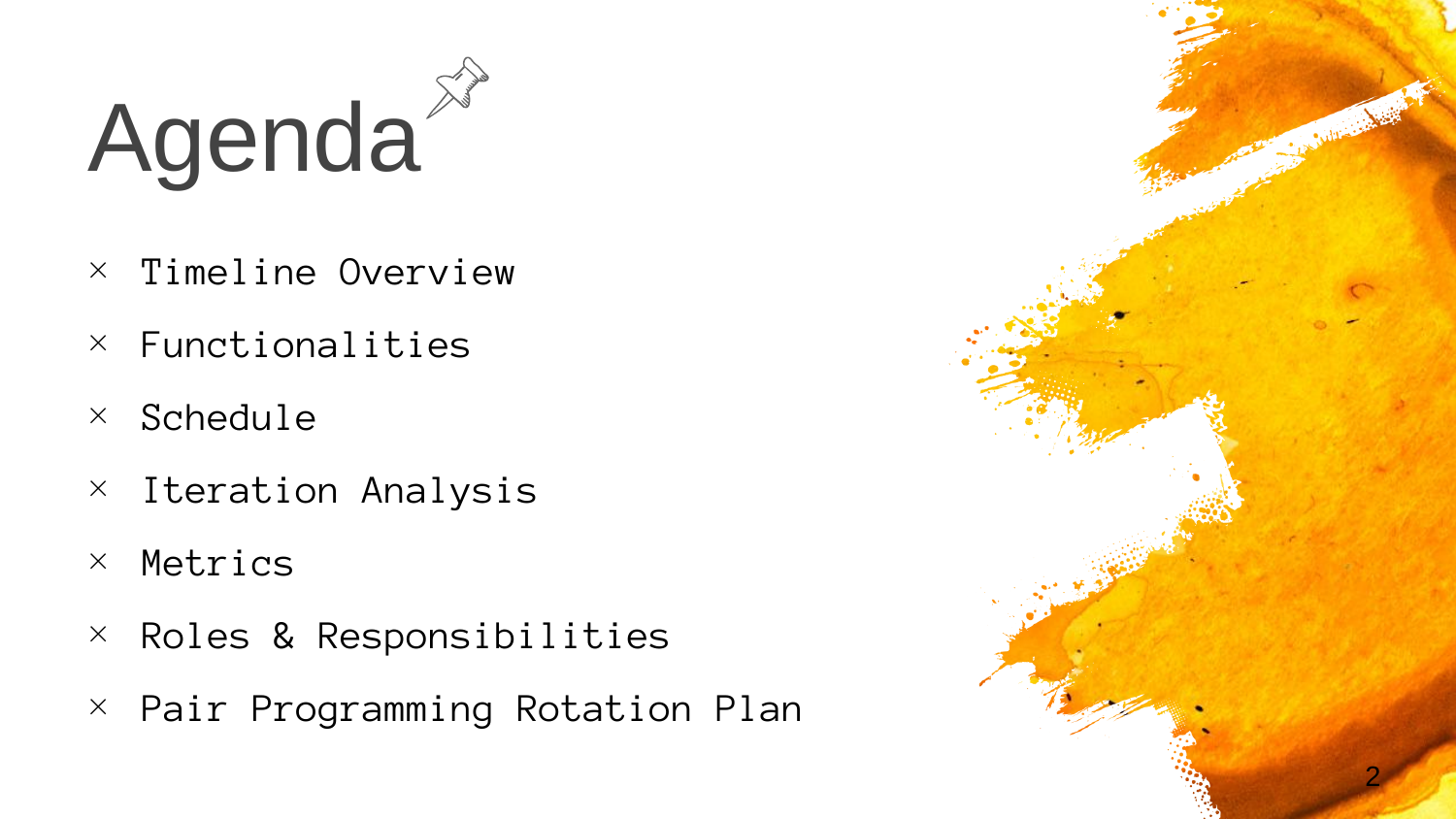

# Agenda
Timeline Overview
Functionalities
Schedule
Iteration Analysis
Metrics
Roles & Responsibilities
Pair Programming Rotation Plan
2